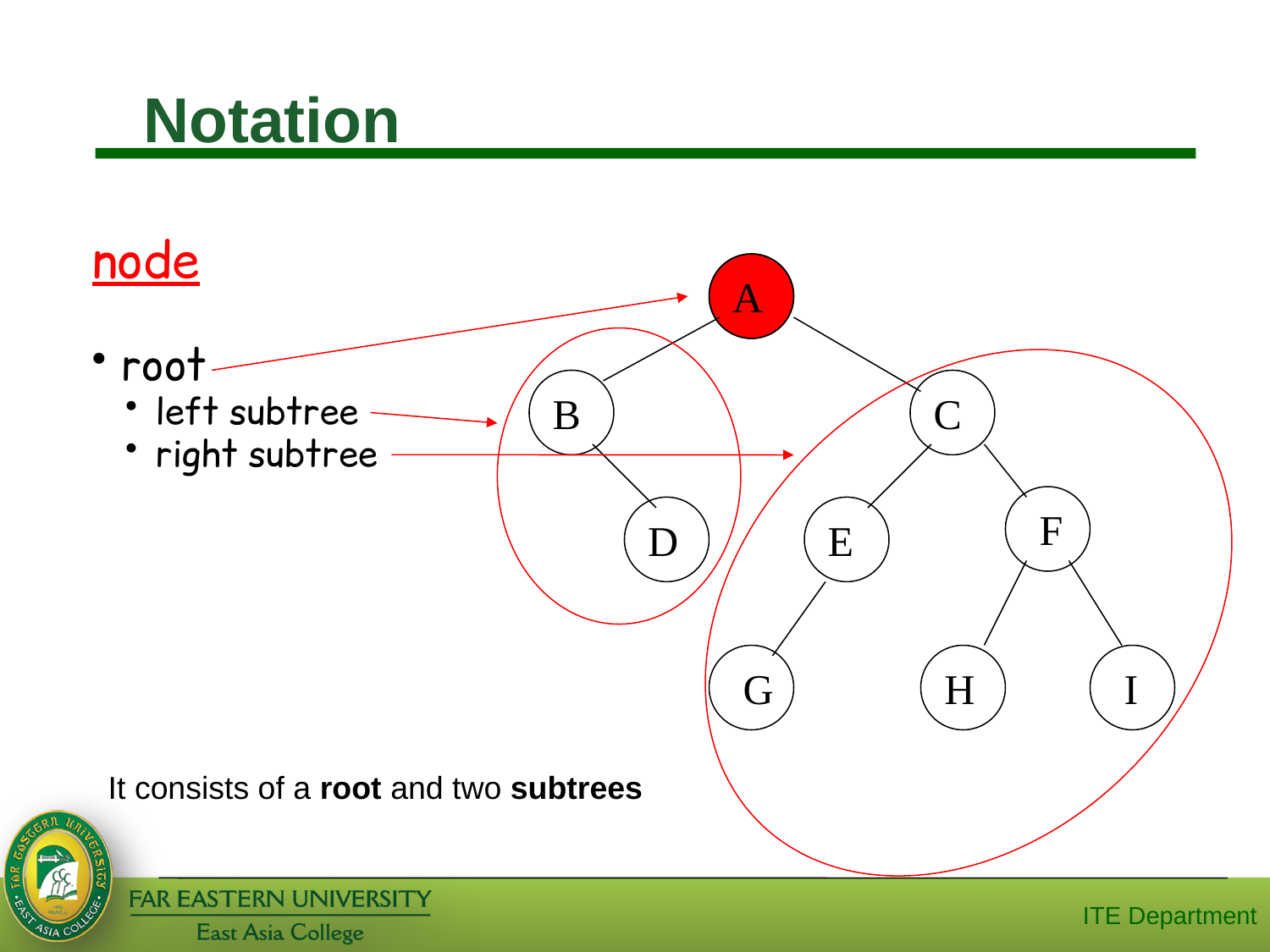

# Notation
node

root
left subtree
right subtree

A

B

C

F

D

E

G

H

I

It consists of a root and two subtrees